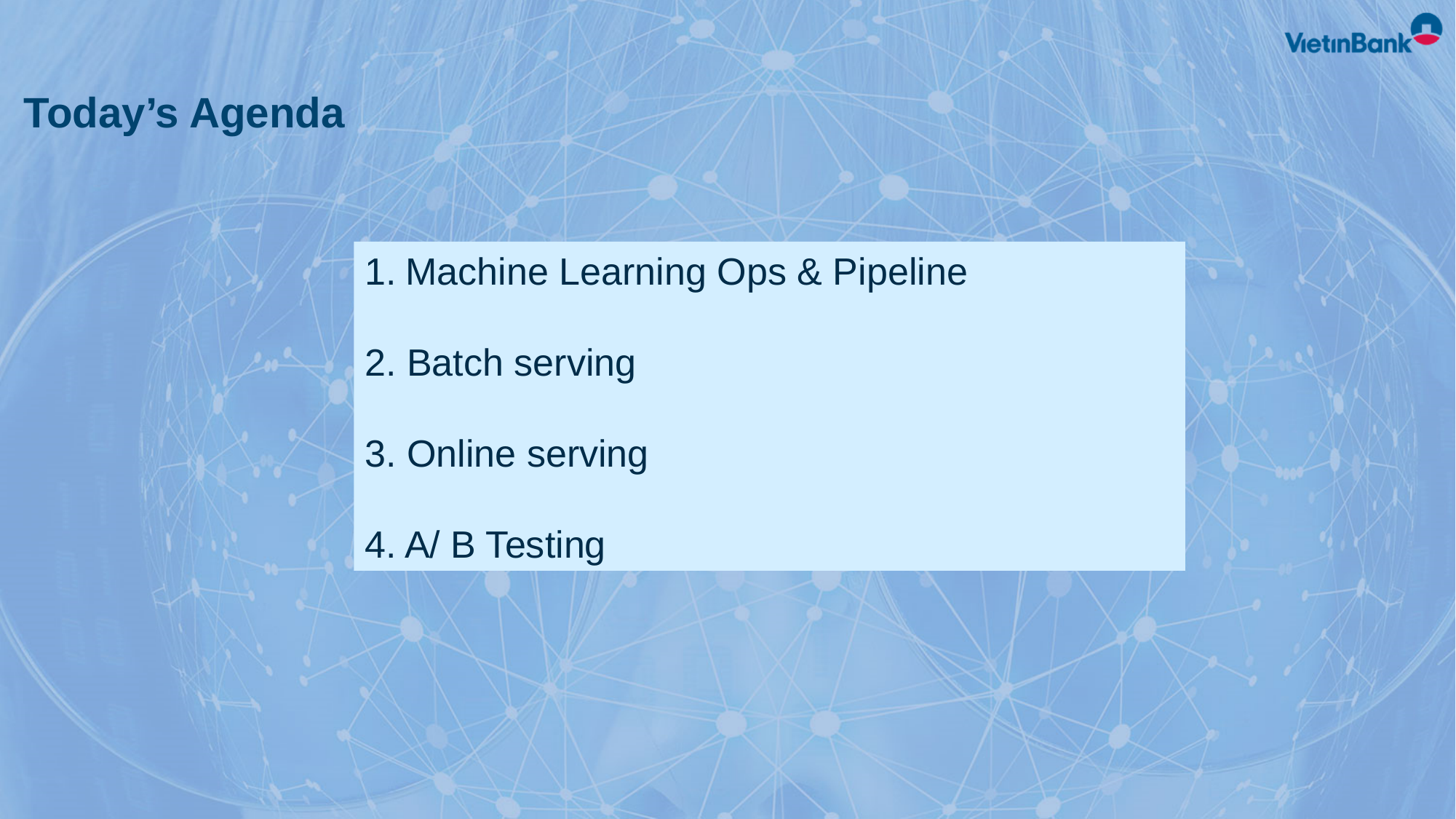

Today’s Agenda
Machine Learning Ops & Pipeline

2. Batch serving

3. Online serving

4. A/ B Testing